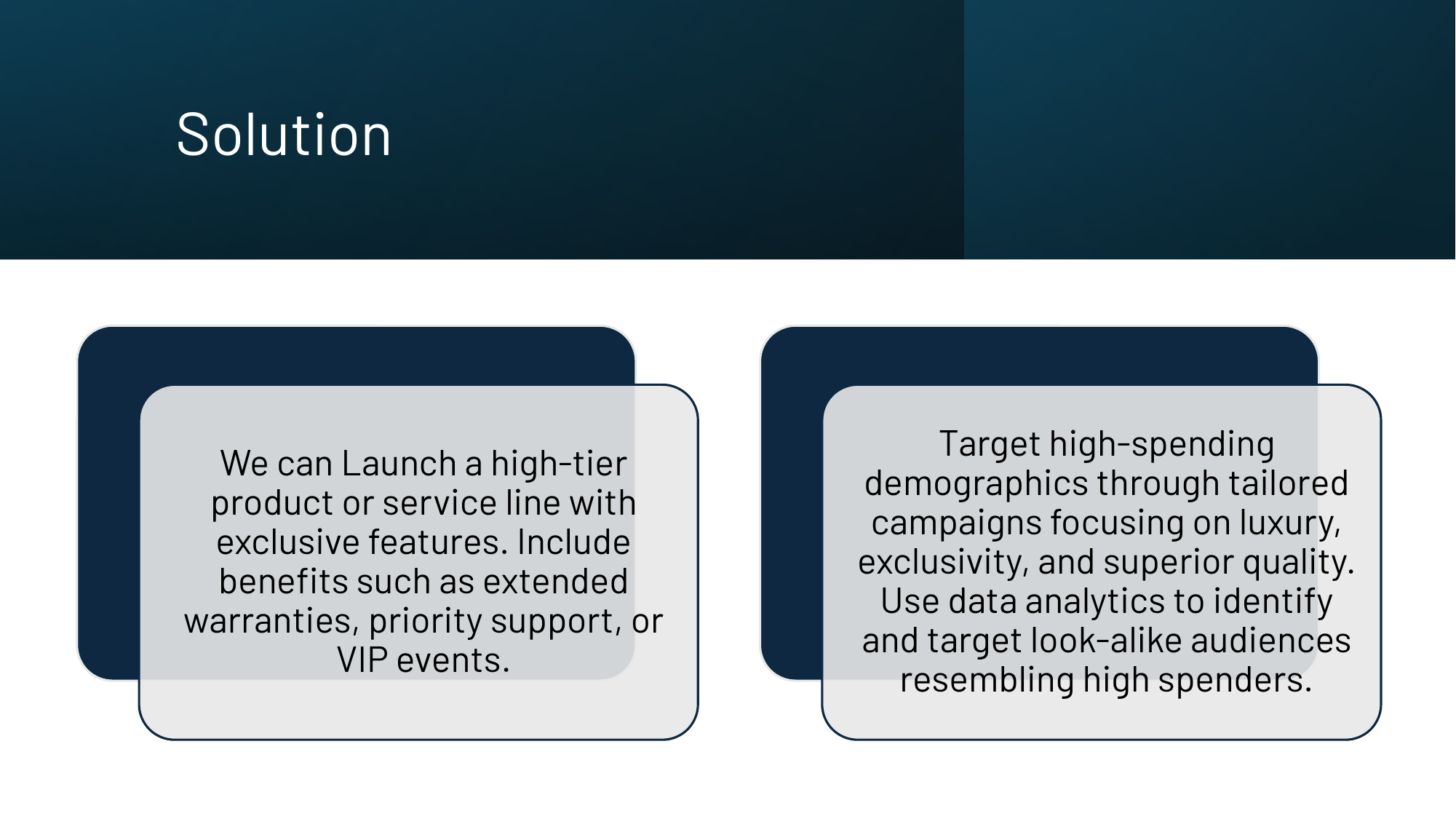

# Solution
We can Launch a high-tier product or service line with exclusive features. Include benefits such as extended warranties, priority support, or VIP events.
Target high-spending demographics through tailored campaigns focusing on luxury, exclusivity, and superior quality. Use data analytics to identify and target look-alike audiences resembling high spenders.